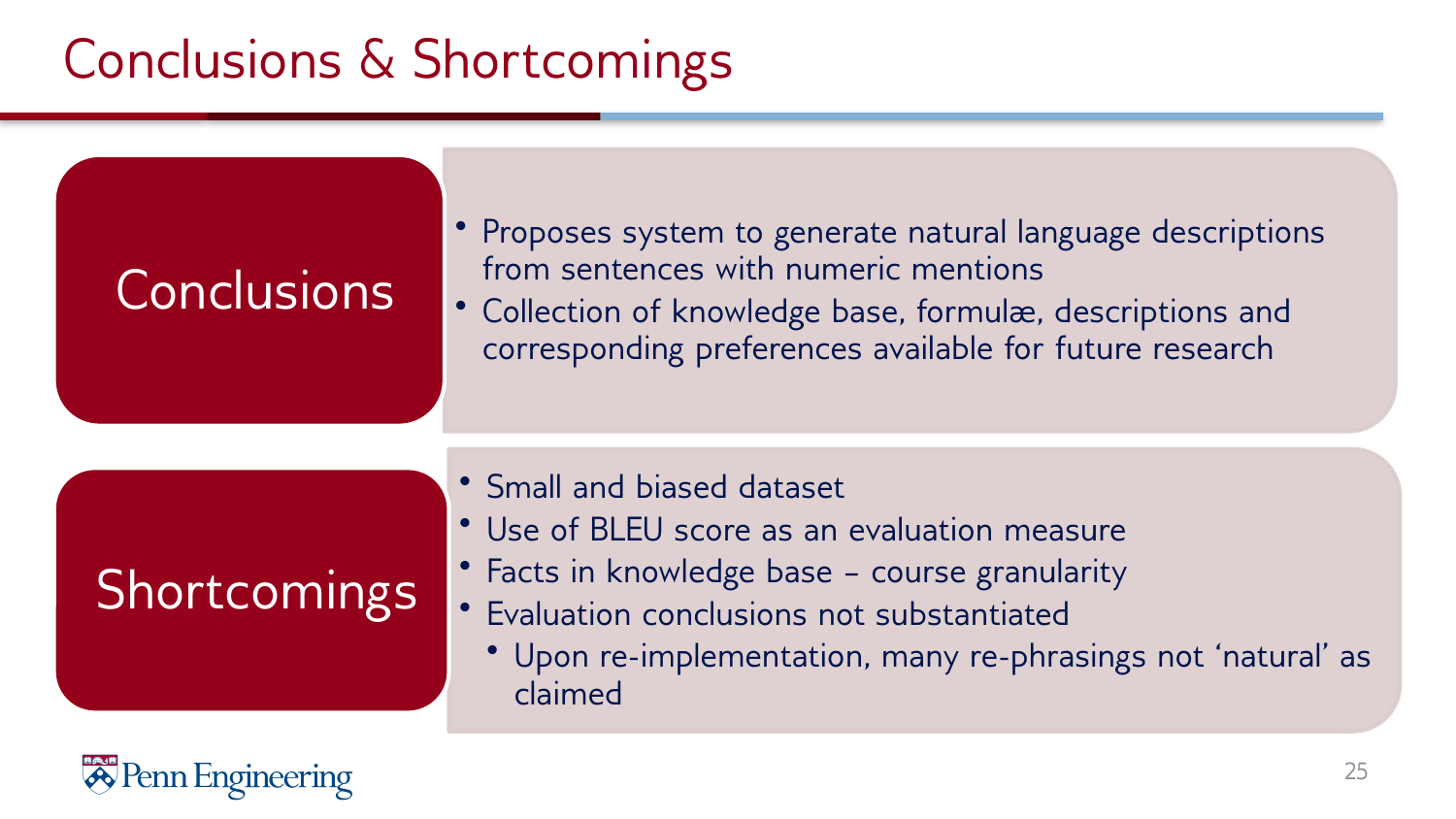

# Conclusions & Shortcomings
Proposes system to generate natural language descriptions from sentences with numeric mentions
Collection of knowledge base, formulae, descriptions and corresponding preferences available for future research
Conclusions
Small and biased dataset
Use of BLEU score as an evaluation measure
Facts in knowledge base – course granularity
Evaluation conclusions not substantiated
Upon re-implementation, many re-phrasings not ‘natural’ as claimed
Shortcomings
25